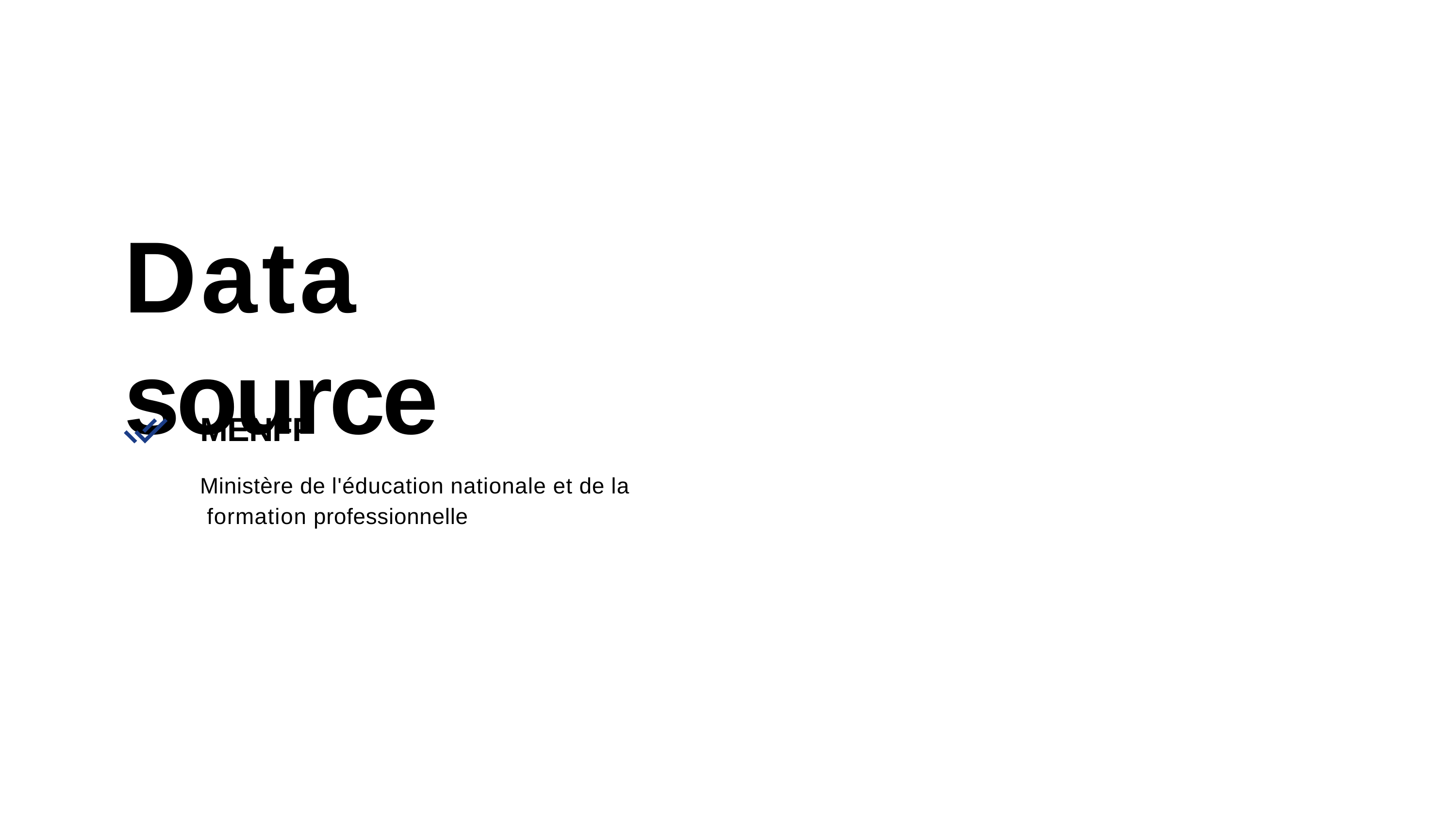

# Data source
MENFP
Ministère de l'éducation nationale et de la  formation professionnelle